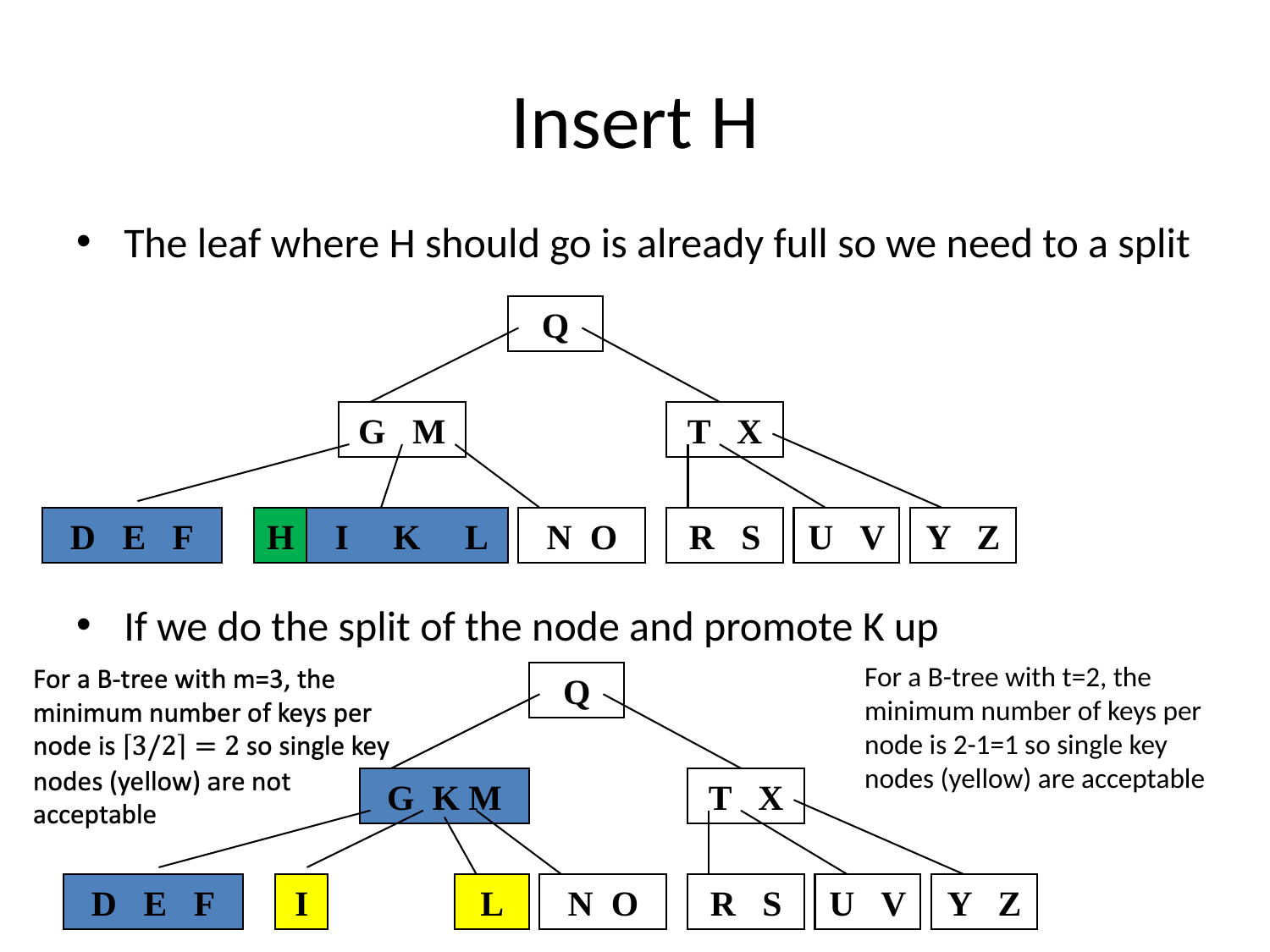

# Insert H
The leaf where H should go is already full so we need to a split
Q
G   M
T   X
D   E   F
H
 I     K     L
N  O
R   S
U   V
Y   Z
If we do the split of the node and promote K up
For a B-tree with t=2, the minimum number of keys per node is 2-1=1 so single key nodes (yellow) are acceptable

Q
G  K M
T   X
D   E   F
I
L
N  O
R   S
U   V
Y   Z